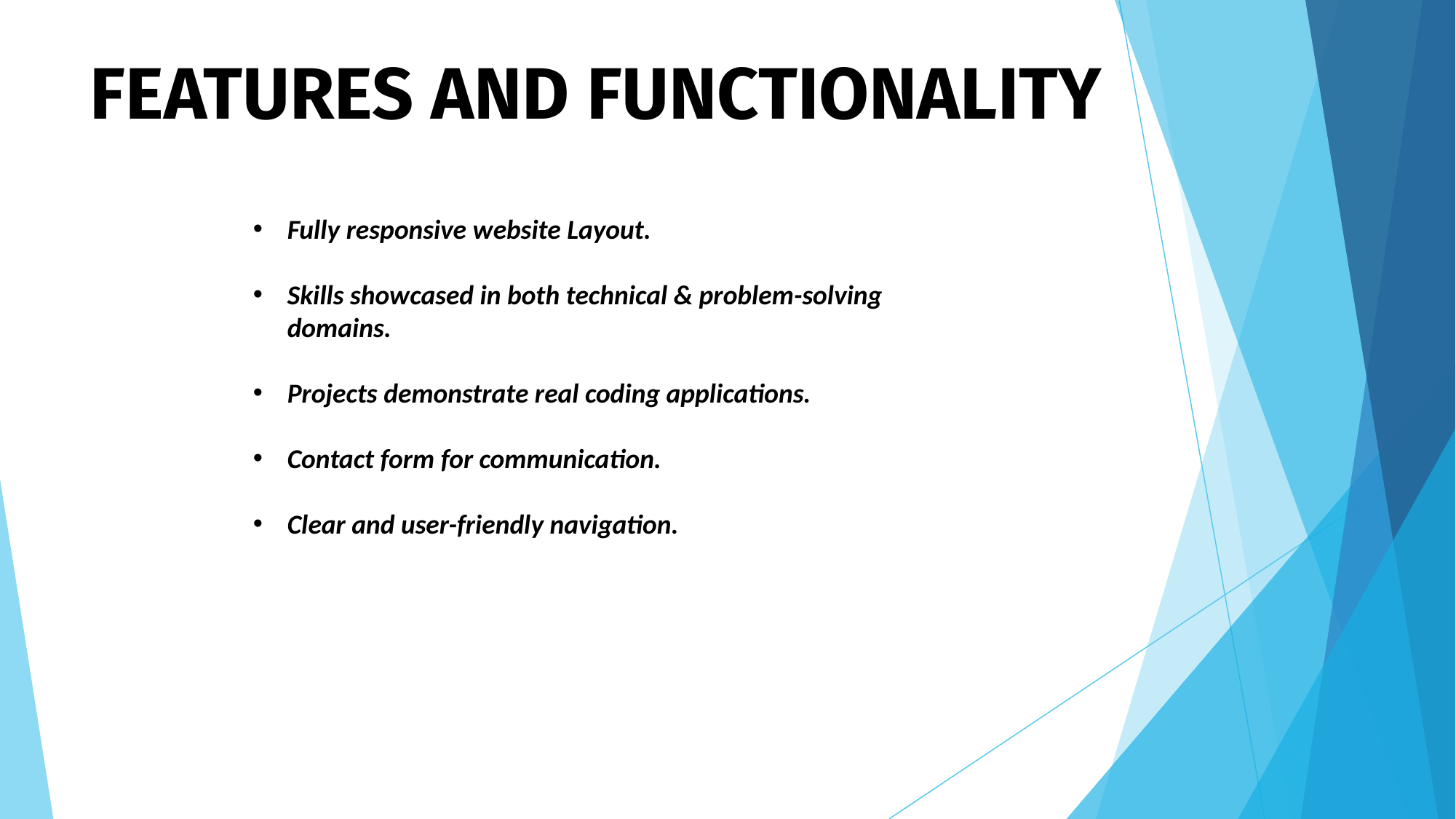

# FEATURES AND FUNCTIONALITY
Fully responsive website Layout.

Skills showcased in both technical & problem-solving domains.

Projects demonstrate real coding applications.

Contact form for communication.

Clear and user-friendly navigation.